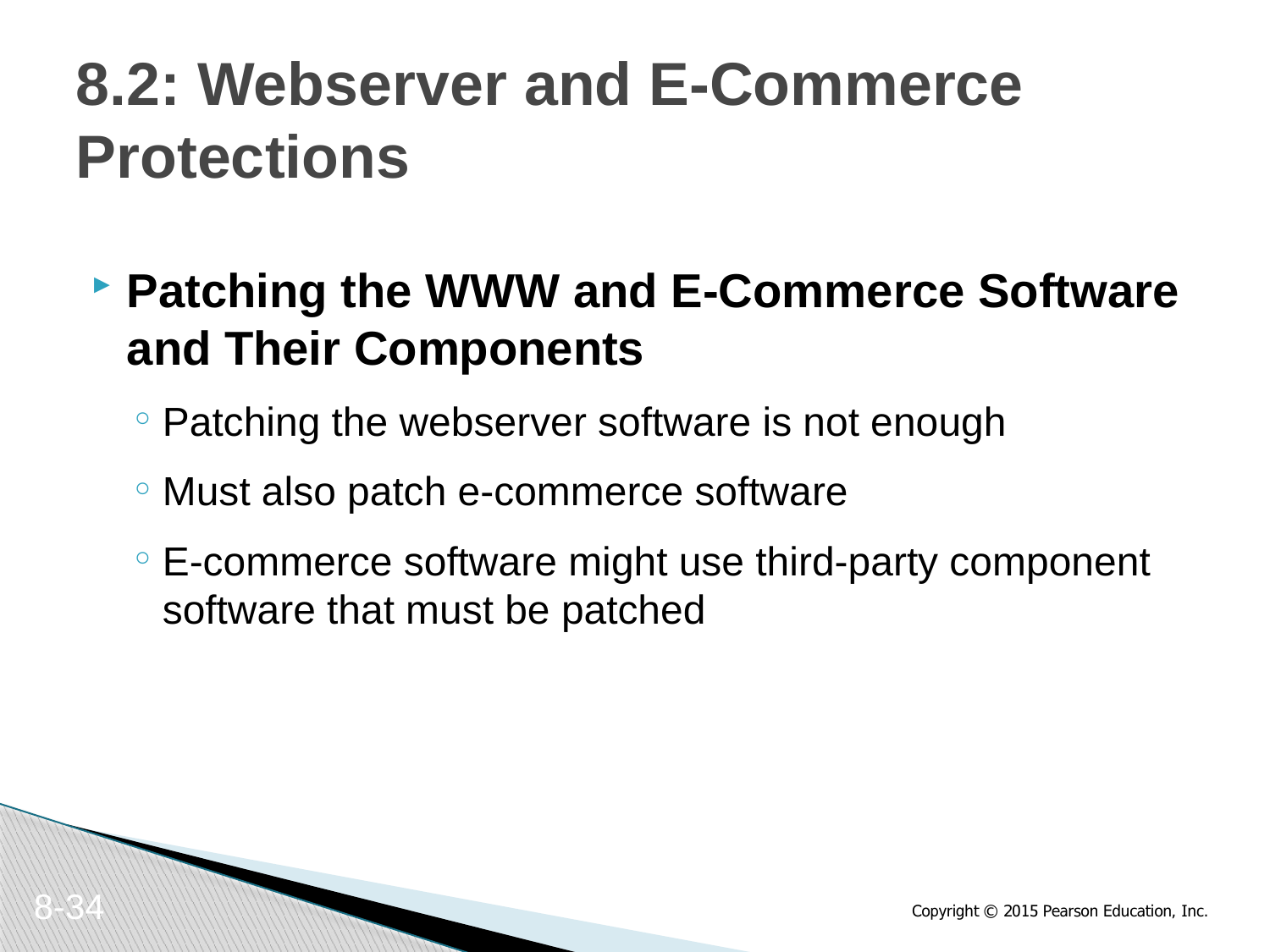

# 8.2: Webserver and E-Commerce Protections
Patching the WWW and E-Commerce Software and Their Components
Patching the webserver software is not enough
Must also patch e-commerce software
E-commerce software might use third-party component software that must be patched

8-34